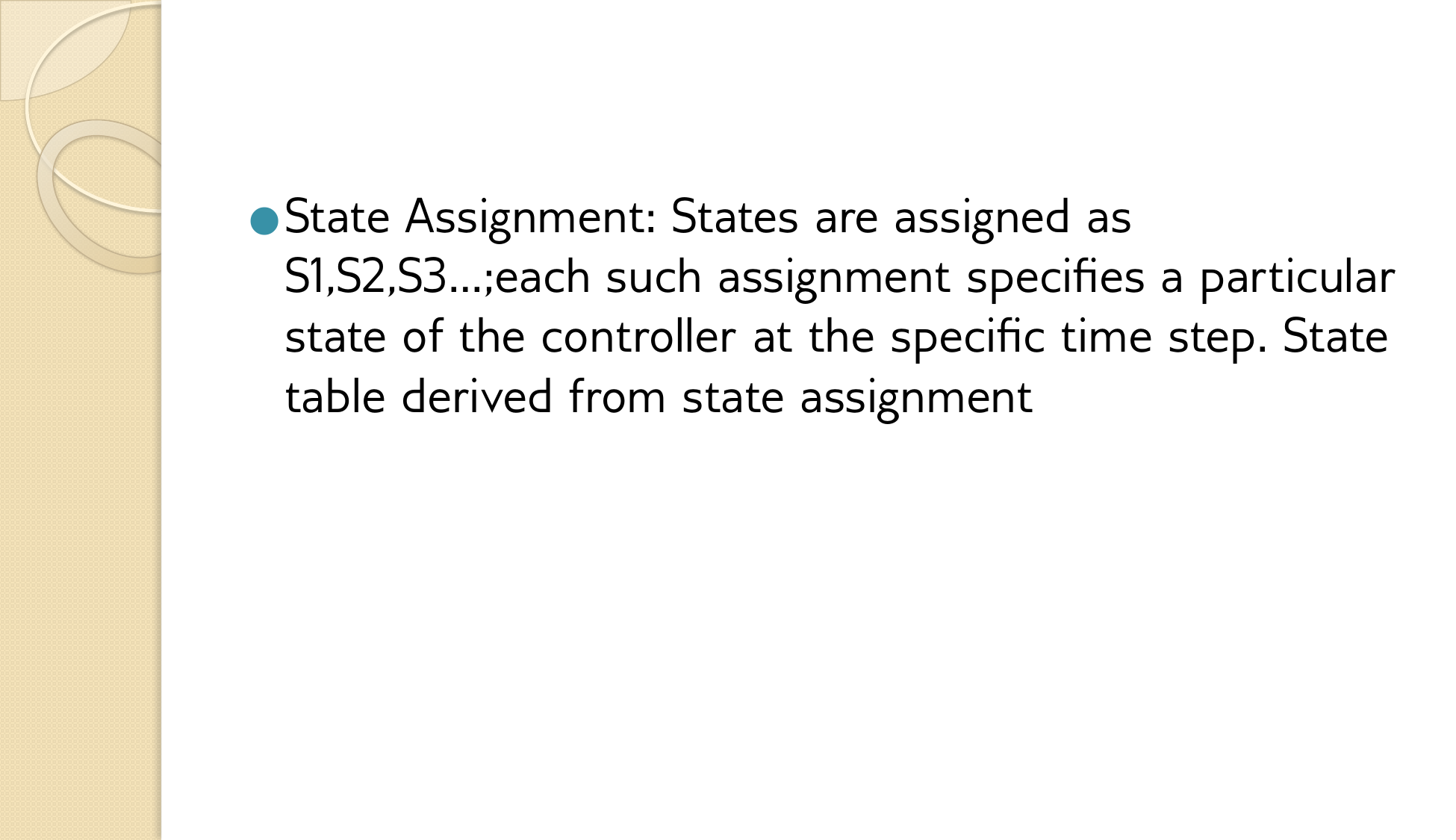

#
State Assignment: States are assigned as S1,S2,S3…;each such assignment specifies a particular state of the controller at the specific time step. State table derived from state assignment